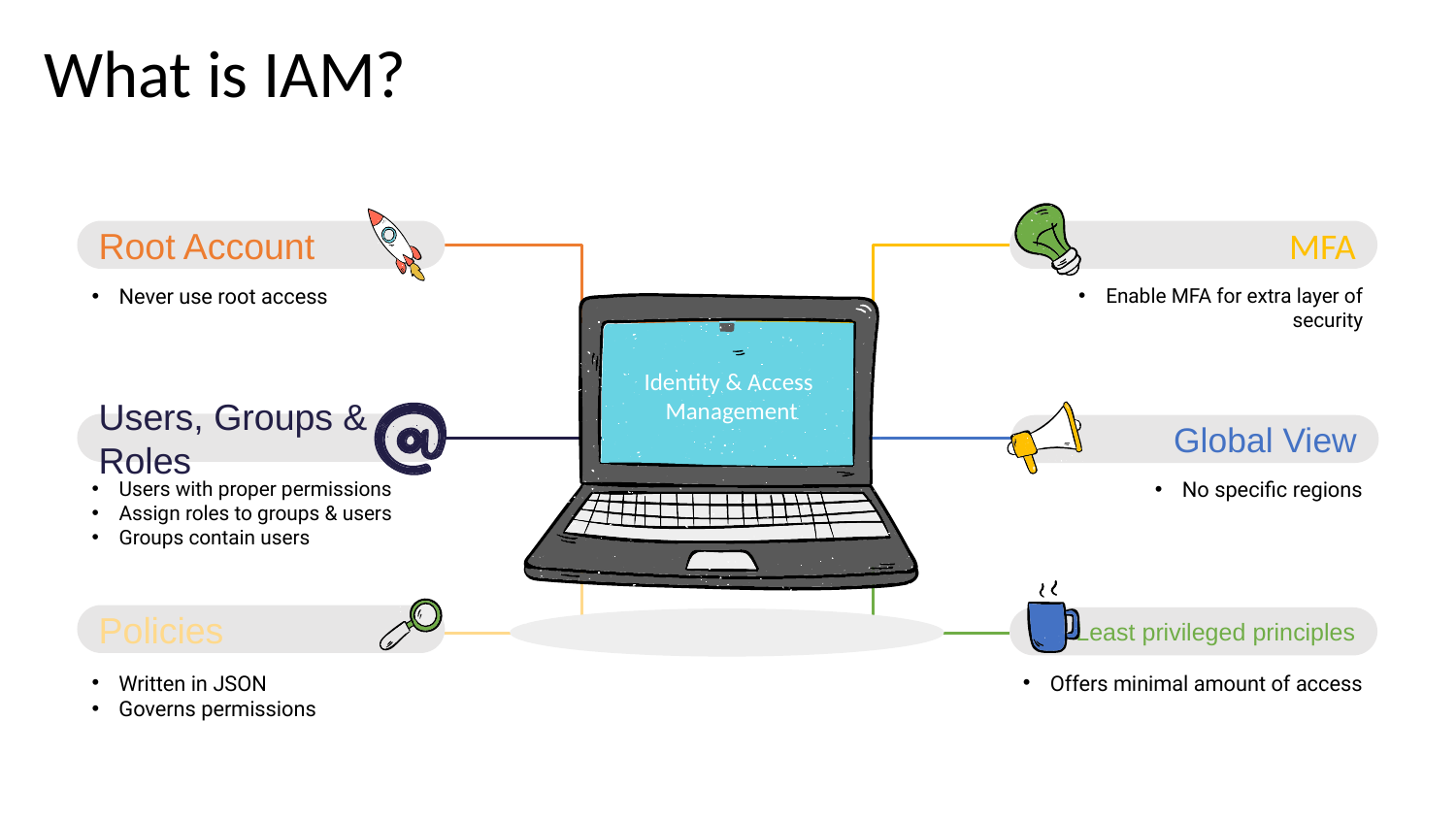

# What is IAM?

Root Account
MFA
Never use root access
Enable MFA for extra layer of security

Identity & Access
Management

Users, Groups & Roles
Global View
No specific regions
Users with proper permissions
Assign roles to groups & users
Groups contain users

Policies
Least privileged principles

Written in JSON
Governs permissions
Offers minimal amount of access